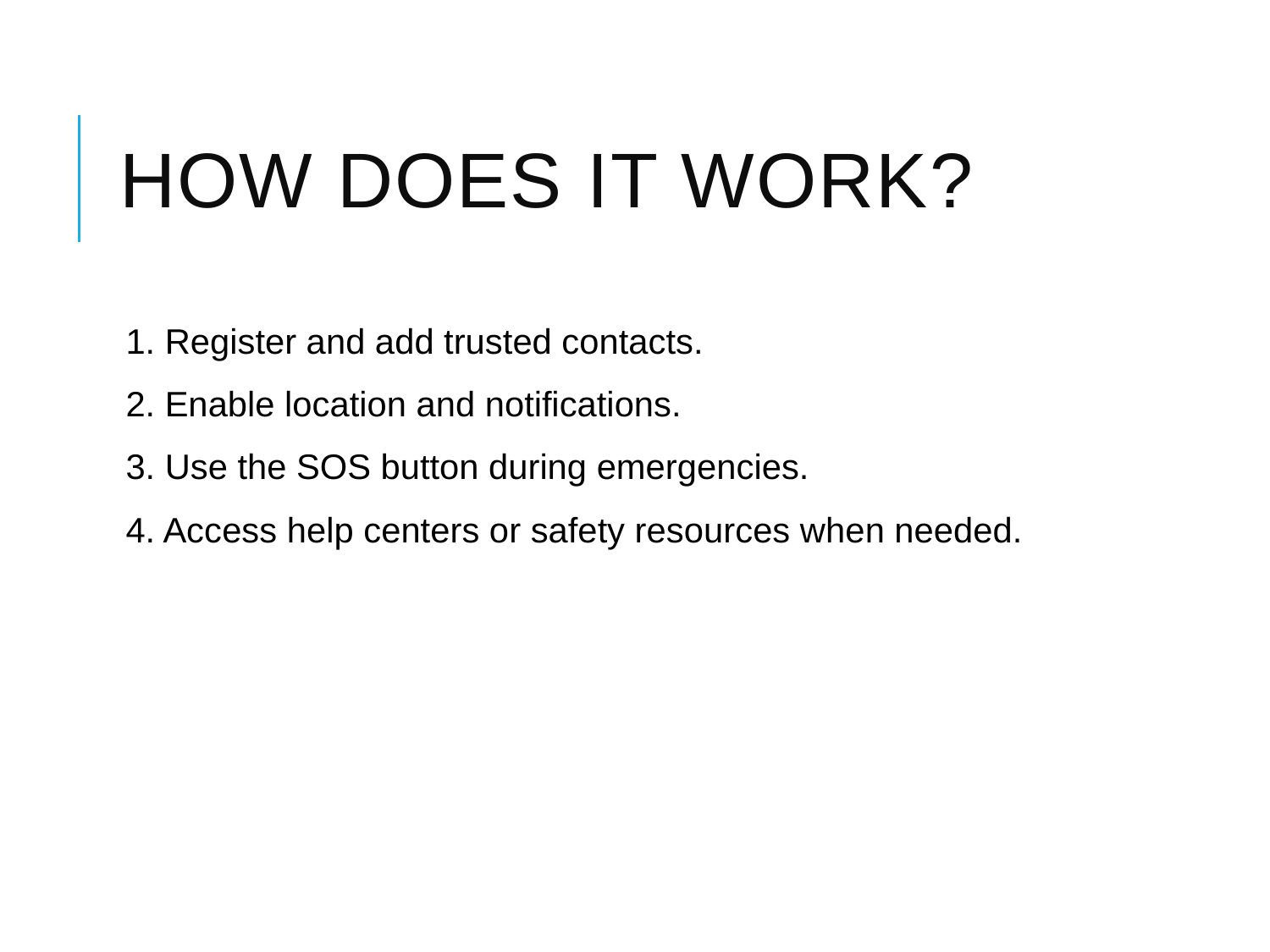

# How Does It Work?
1. Register and add trusted contacts.
2. Enable location and notifications.
3. Use the SOS button during emergencies.
4. Access help centers or safety resources when needed.